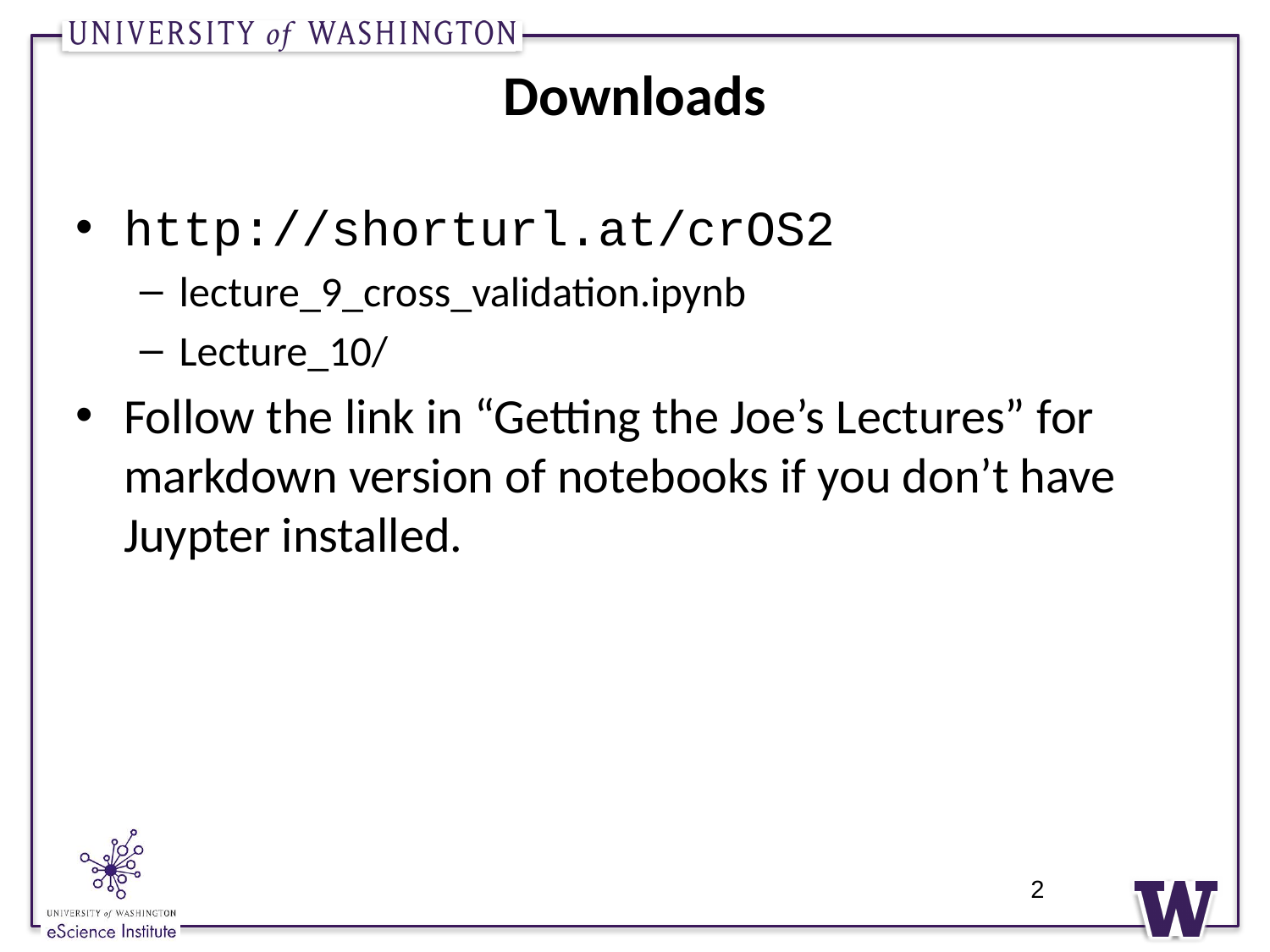

# Downloads
http://shorturl.at/crOS2
lecture_9_cross_validation.ipynb
Lecture_10/
Follow the link in “Getting the Joe’s Lectures” for markdown version of notebooks if you don’t have Juypter installed.
2